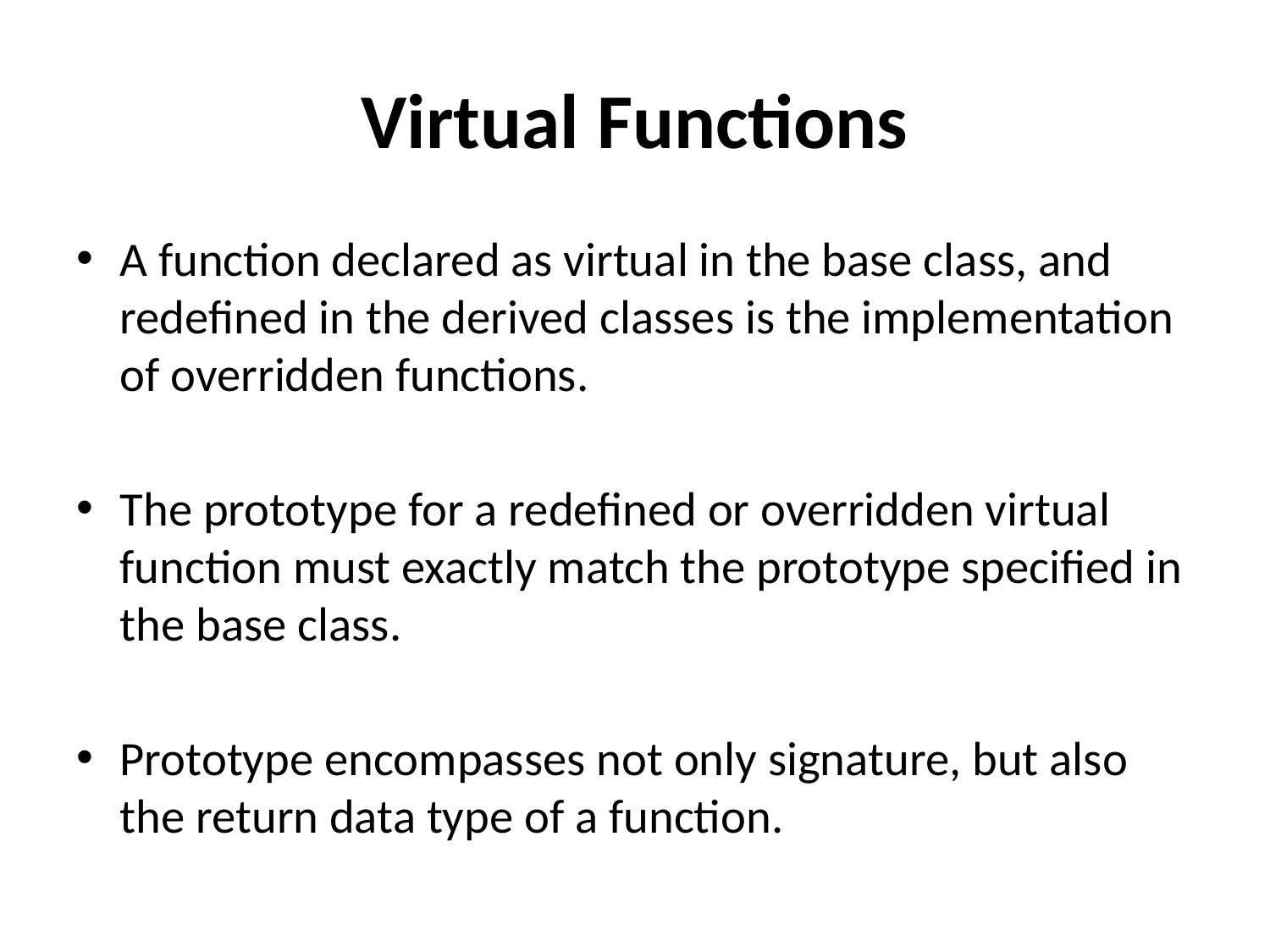

# Virtual Functions
A function declared as virtual in the base class, and redefined in the derived classes is the implementation of overridden functions.

The prototype for a redefined or overridden virtual function must exactly match the prototype specified in the base class.

Prototype encompasses not only signature, but also the return data type of a function.